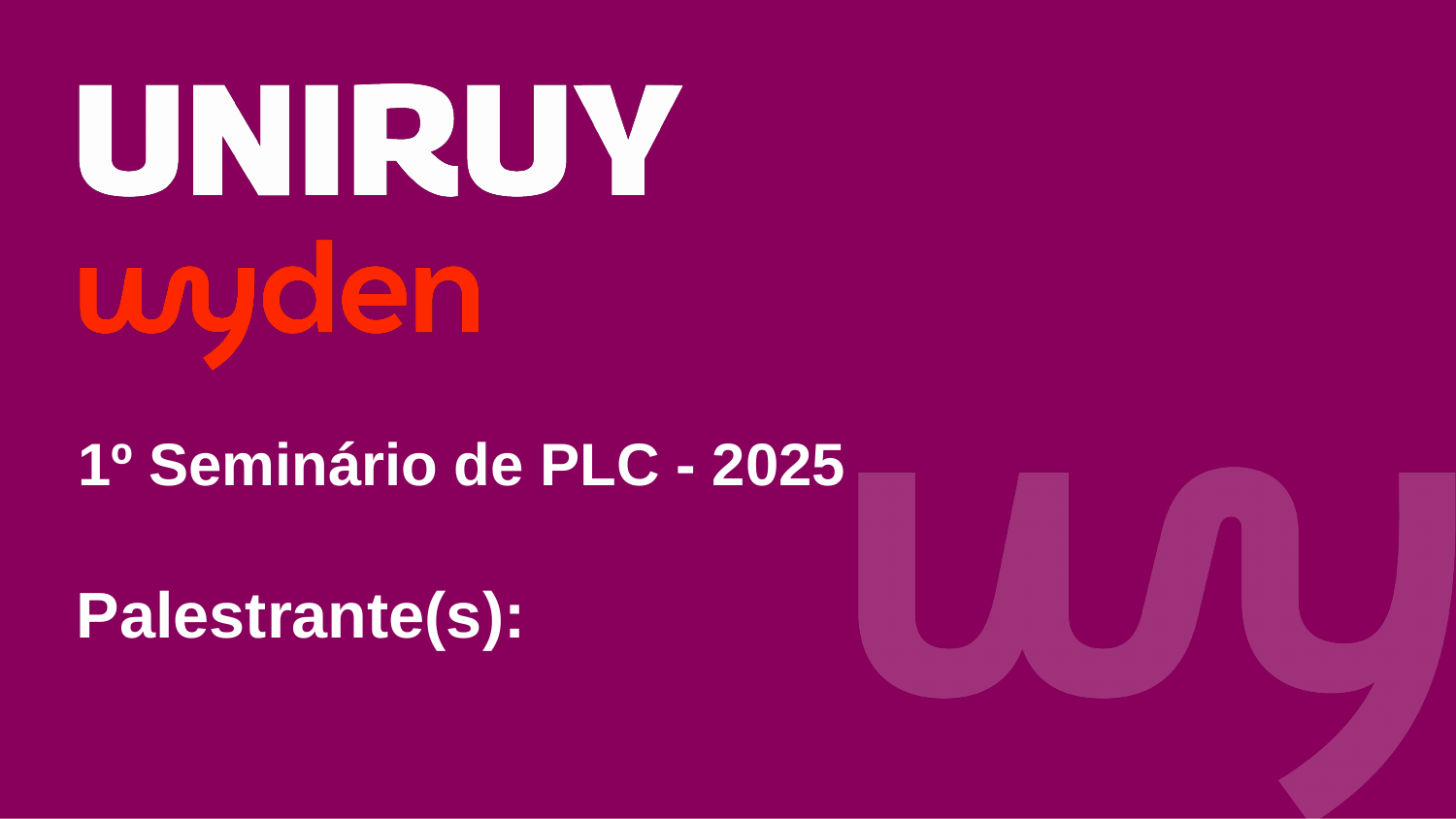

1º Seminário de PLC - 2025
Palestrante(s):